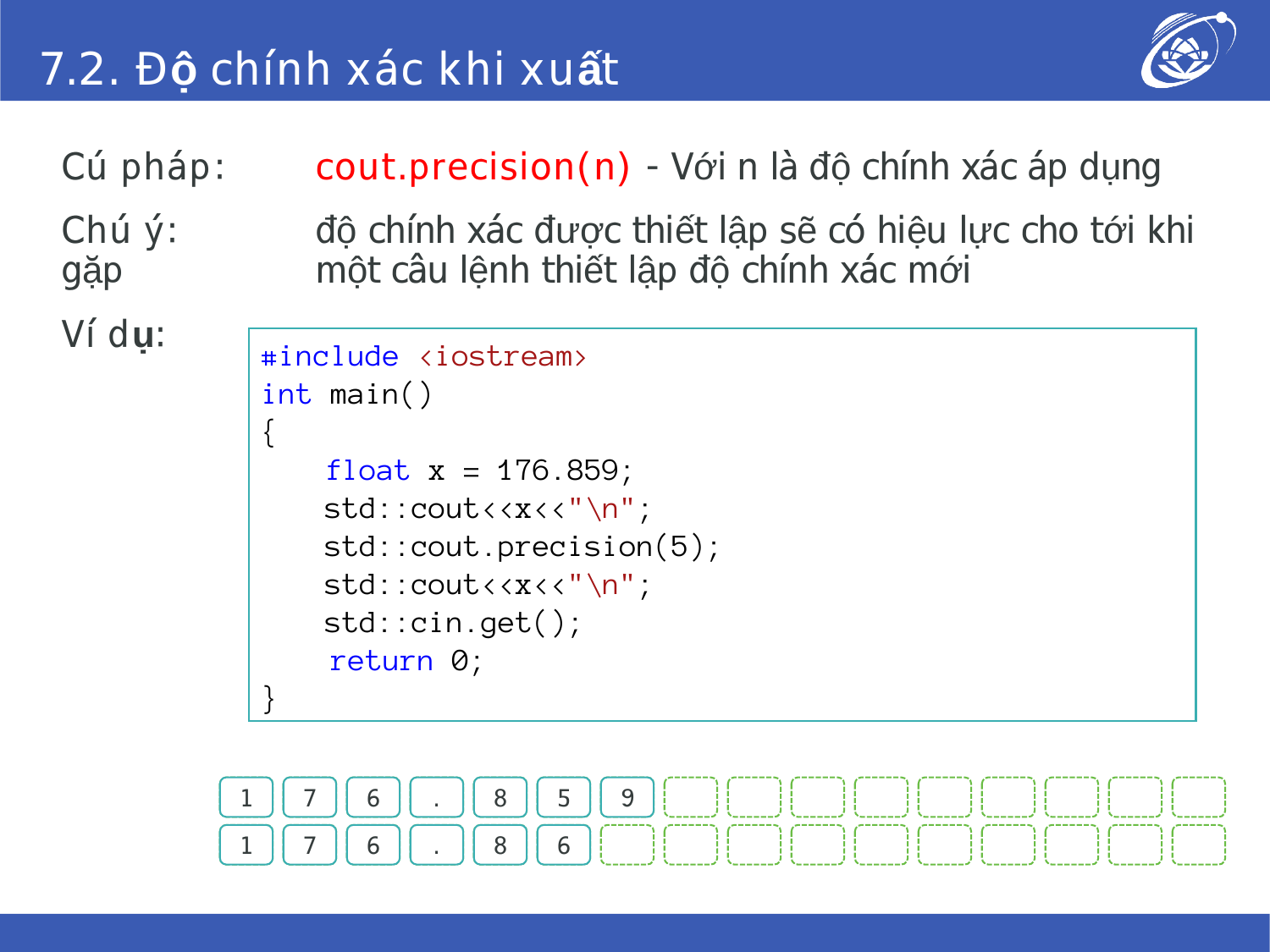

# 7.2. Độ chính xác khi xuất
Cú pháp: 	cout.precision(n) - Với n là độ chính xác áp dụng
Chú ý: 	độ chính xác được thiết lập sẽ có hiệu lực cho tới khi gặp 		một câu lệnh thiết lập độ chính xác mới
Ví dụ:
#include <iostream>
int main()
{
float x = 176.859;
std::cout<<x<<"\n";
std::cout.precision(5);
std::cout<<x<<"\n";
std::cin.get();
    return 0;
}

1

7

6

.

8

5

9

1

7

6

.

8

6